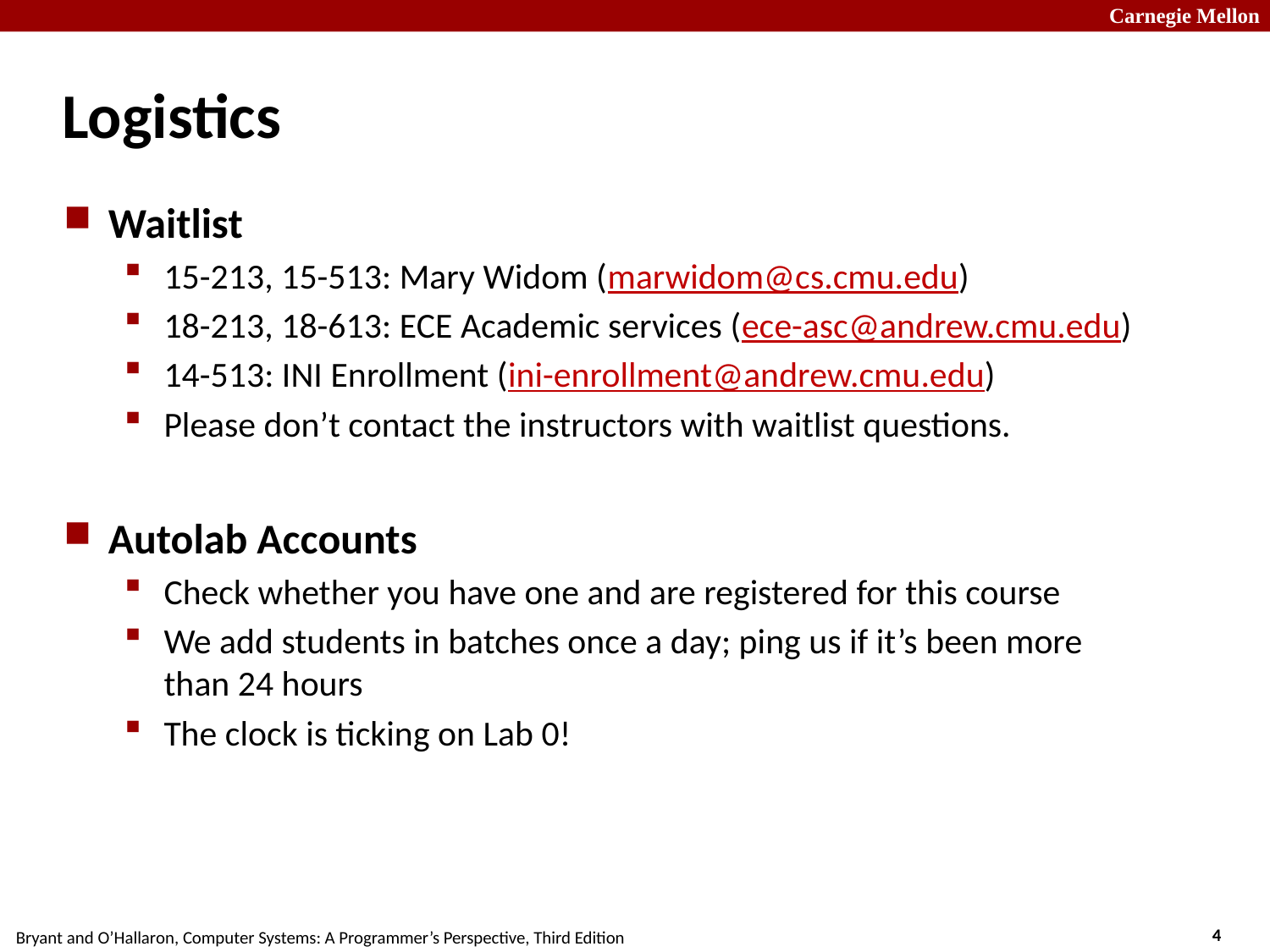

# Logistics
Waitlist
15-213, 15-513: Mary Widom (marwidom@cs.cmu.edu)
18-213, 18-613: ECE Academic services (ece-asc@andrew.cmu.edu)
14-513: INI Enrollment (ini-enrollment@andrew.cmu.edu)
Please don’t contact the instructors with waitlist questions.

Autolab Accounts
Check whether you have one and are registered for this course
We add students in batches once a day; ping us if it’s been more than 24 hours
The clock is ticking on Lab 0!